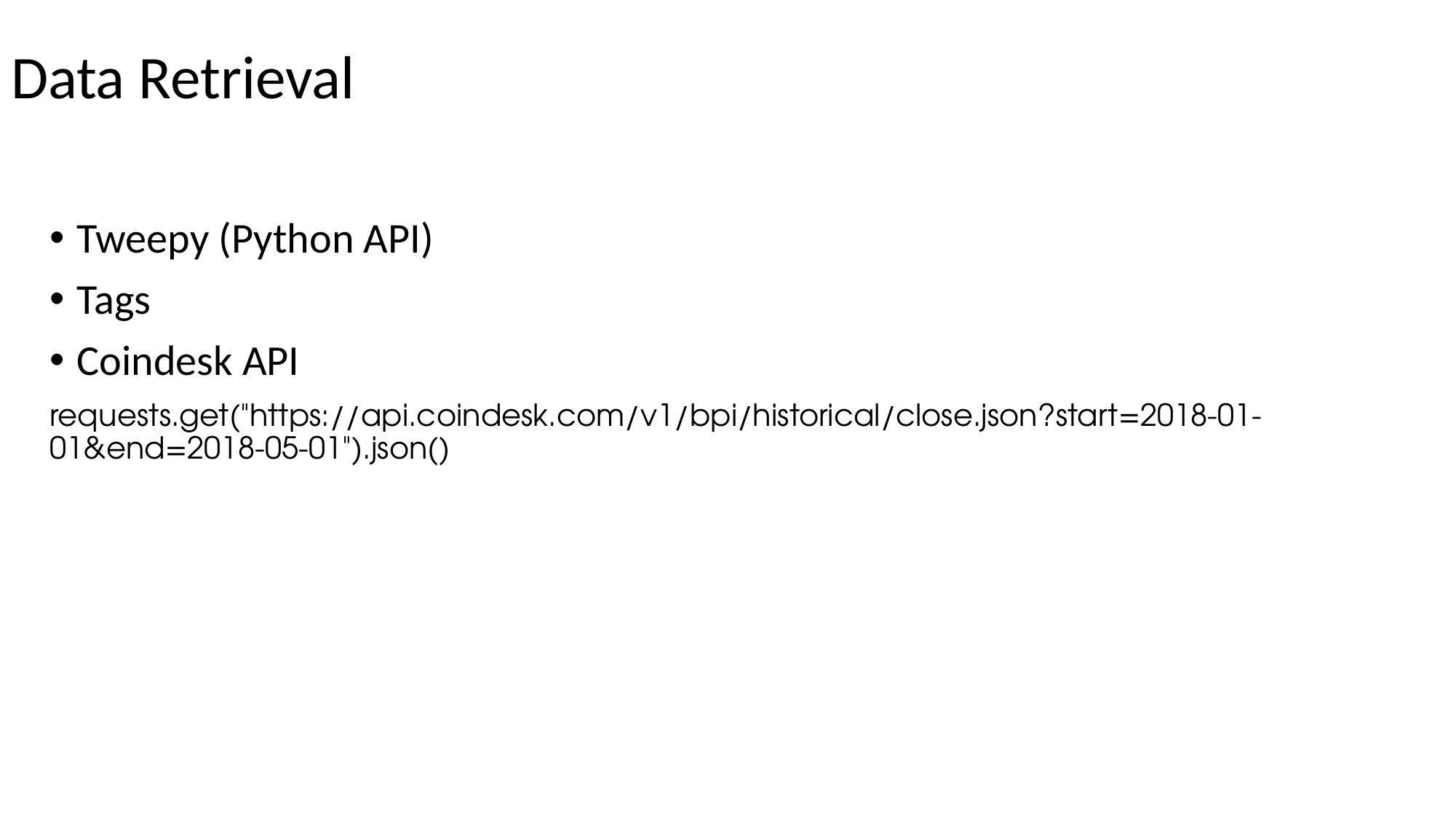

# Data Retrieval
Tweepy (Python API)
Tags
Coindesk API
requests.get("https://api.coindesk.com/v1/bpi/historical/close.json?start=2018-01-01&end=2018-05-01").json()